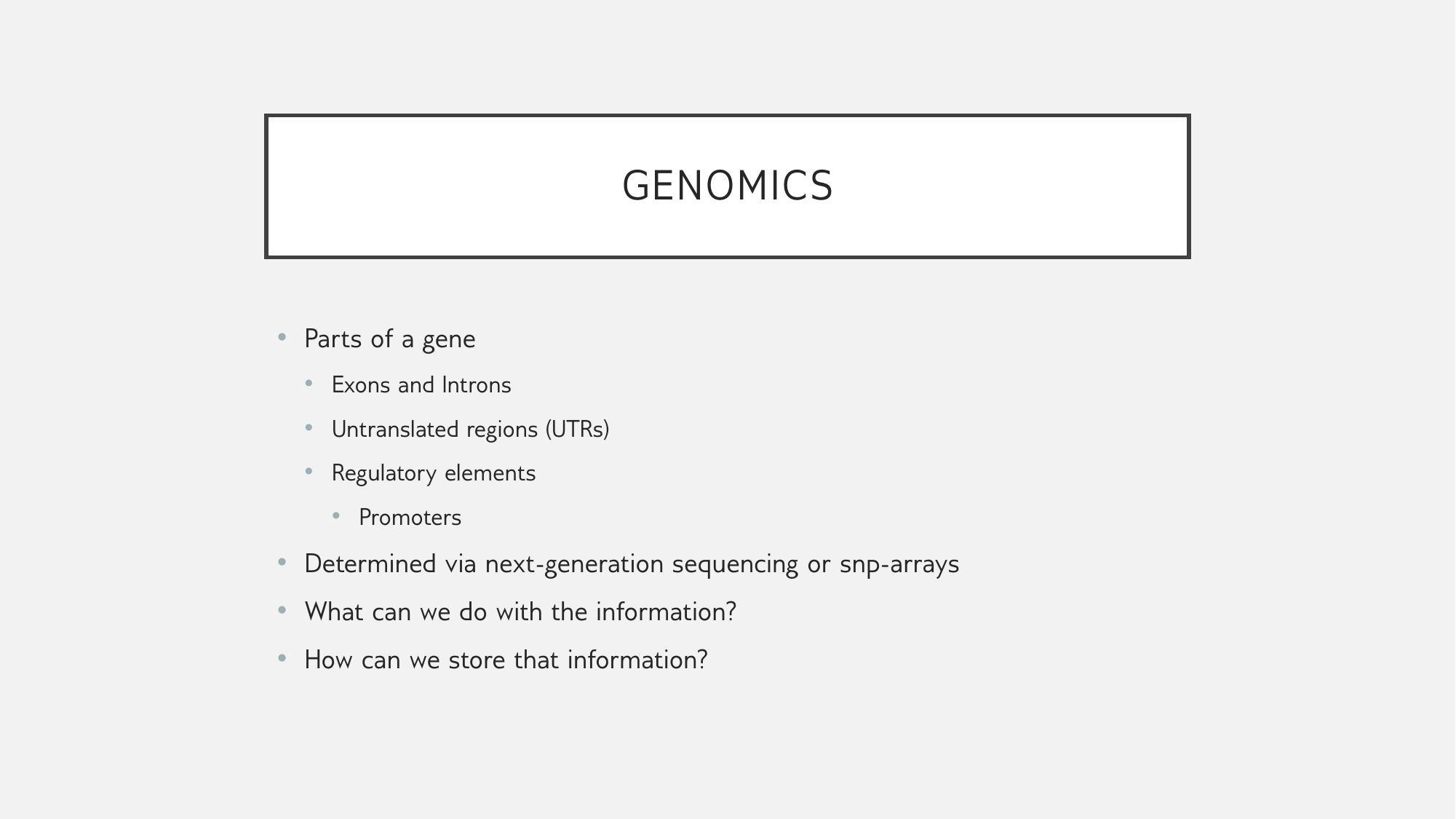

# Genomics
Parts of a gene
Exons and Introns
Untranslated regions (UTRs)
Regulatory elements
Promoters
Determined via next-generation sequencing or snp-arrays
What can we do with the information?
How can we store that information?